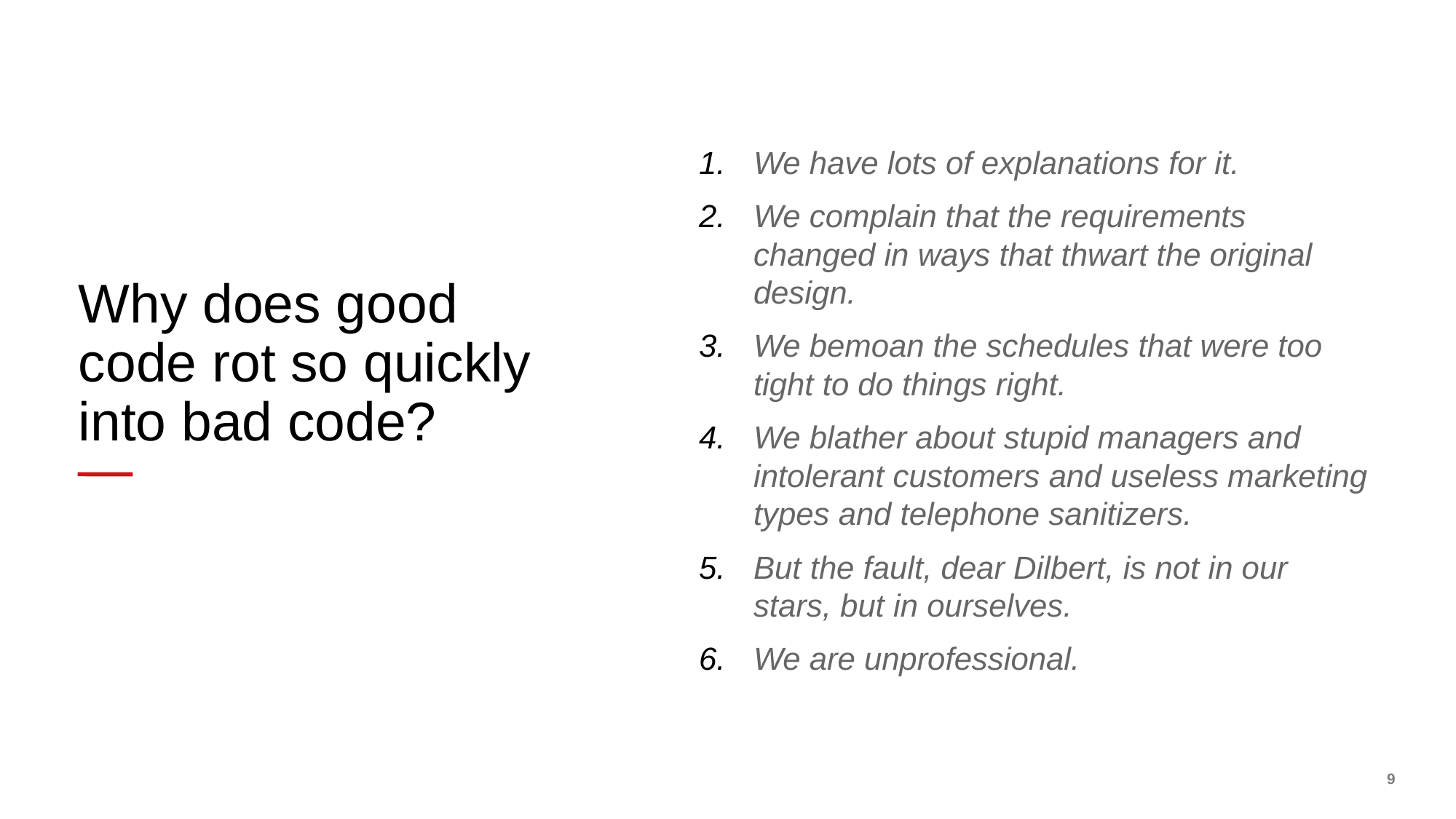

We have lots of explanations for it.
We complain that the requirements changed in ways that thwart the original design.
We bemoan the schedules that were too tight to do things right.
We blather about stupid managers and intolerant customers and useless marketing types and telephone sanitizers.
But the fault, dear Dilbert, is not in our stars, but in ourselves.
We are unprofessional.
# Why does good code rot so quickly into bad code?